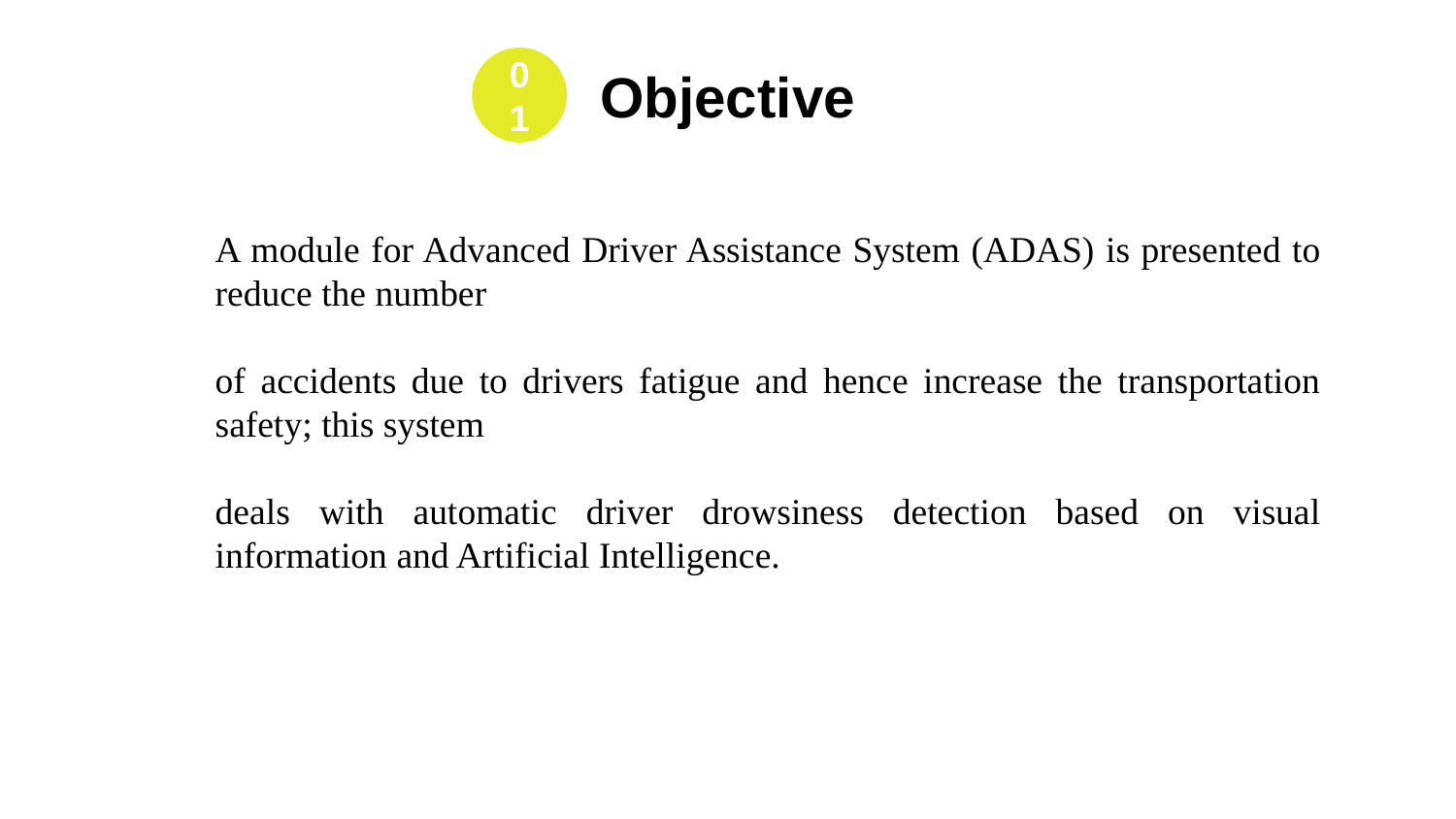

01
# Objective
A module for Advanced Driver Assistance System (ADAS) is presented to reduce the number

of accidents due to drivers fatigue and hence increase the transportation safety; this system

deals with automatic driver drowsiness detection based on visual information and Artificial Intelligence.